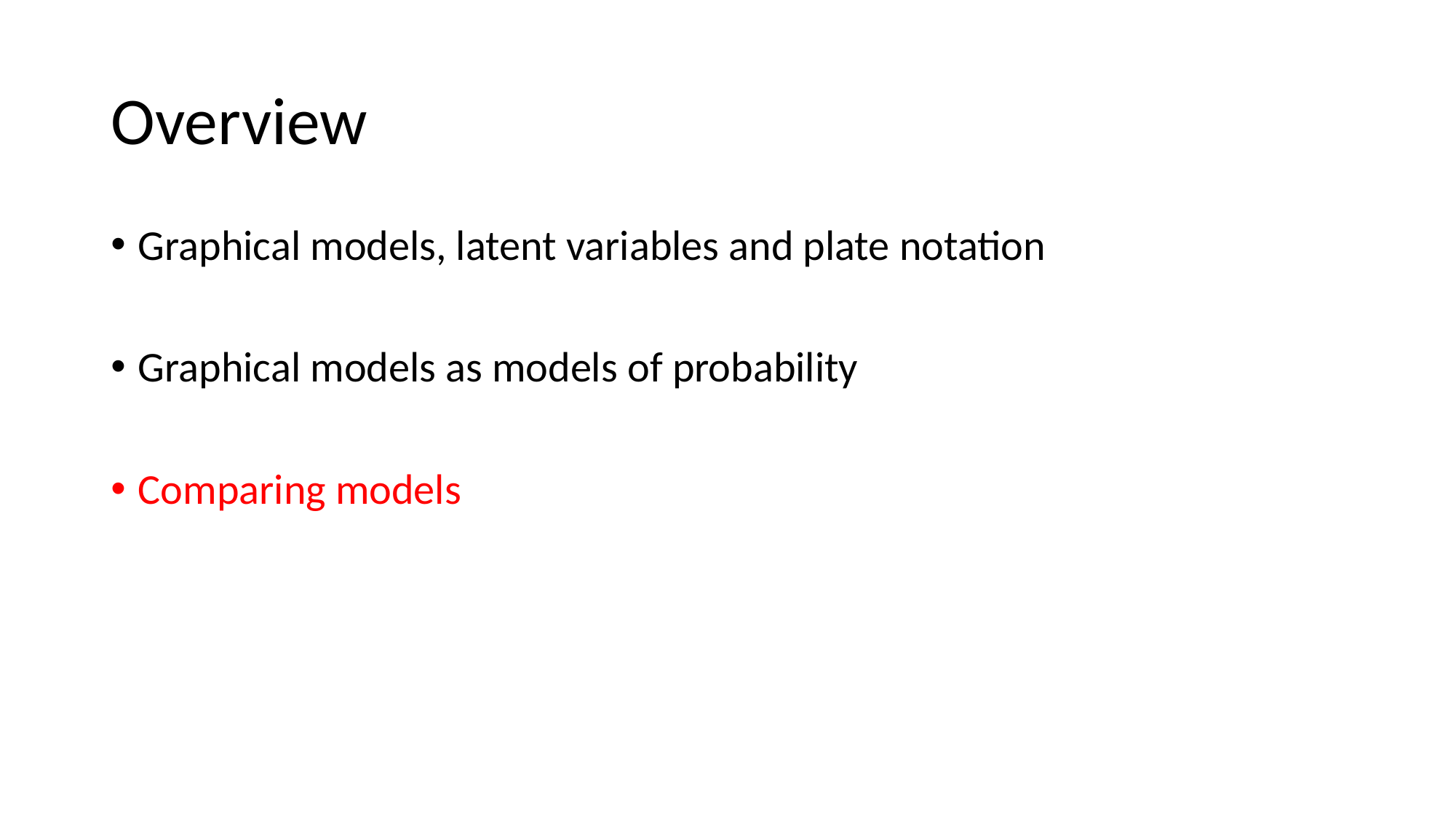

# Overview
Graphical models, latent variables and plate notation

Graphical models as models of probability

Comparing models